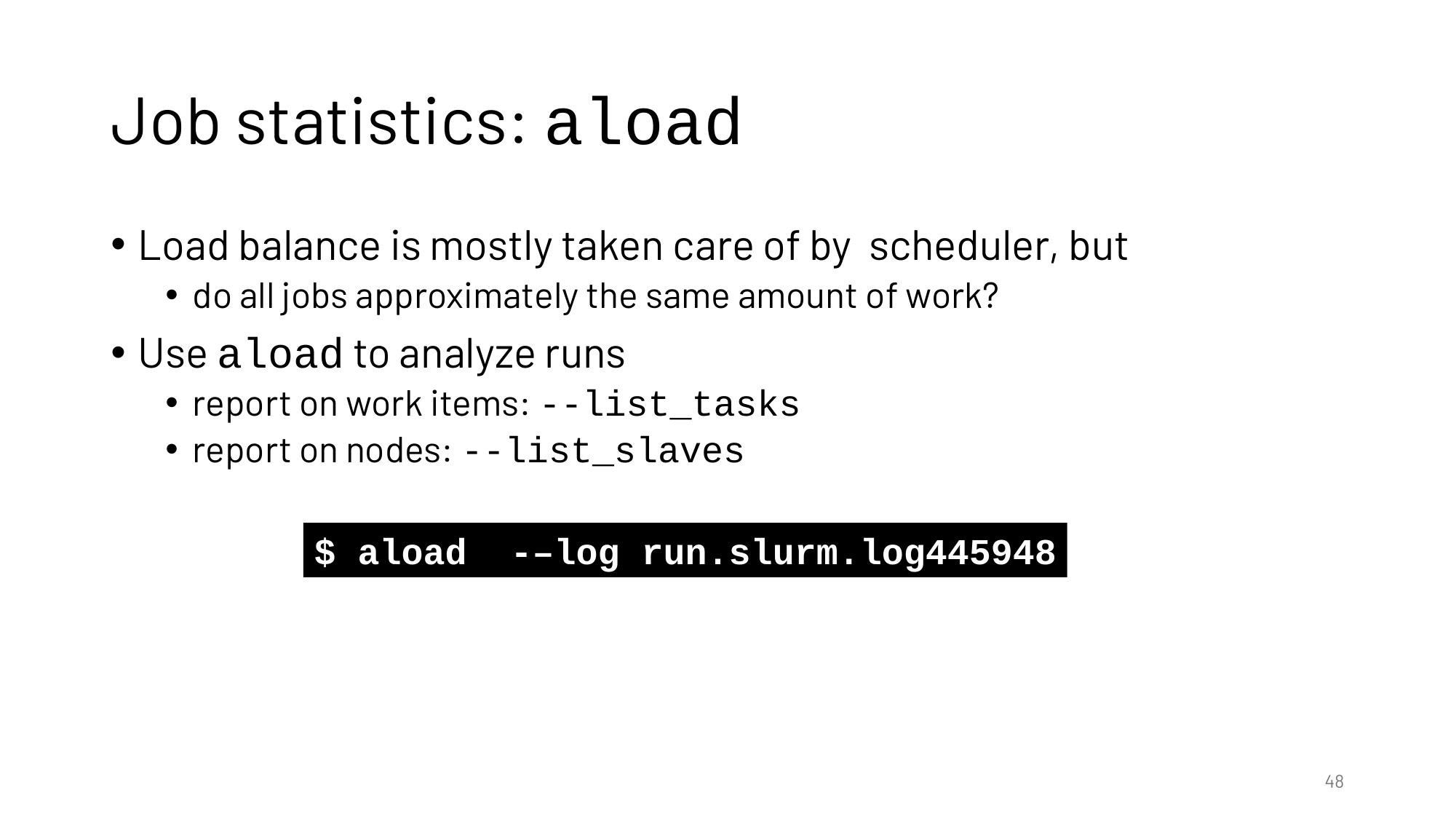

# Job statistics: aload
Load balance is mostly taken care of by  scheduler, but
do all jobs approximately the same amount of work?
Use aload to analyze runs
report on work items: --list_tasks
report on nodes: --list_slaves
$ aload  -–log run.slurm.log445948
48